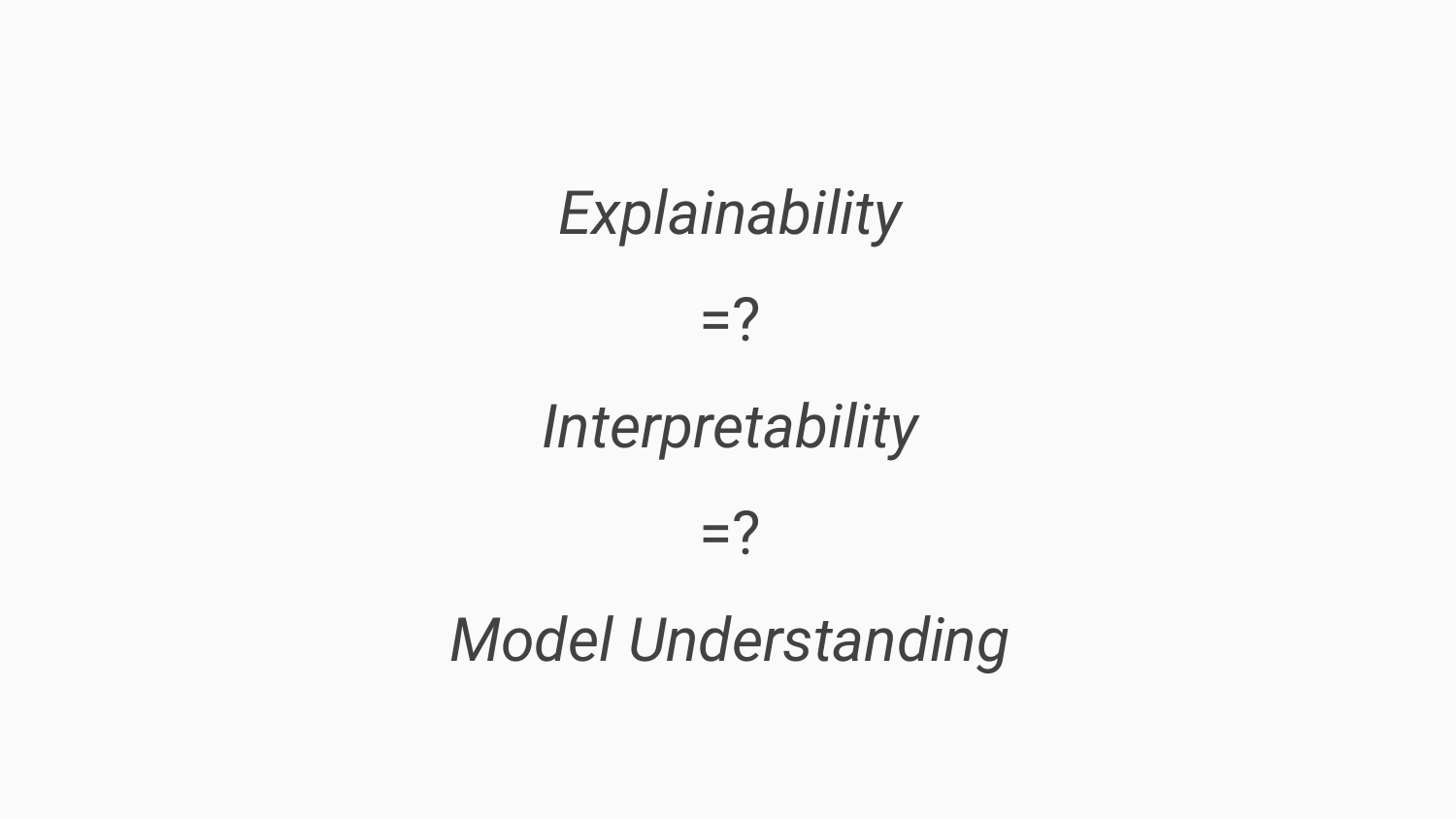

# Explainability
=?
Interpretability
=?
Model Understanding